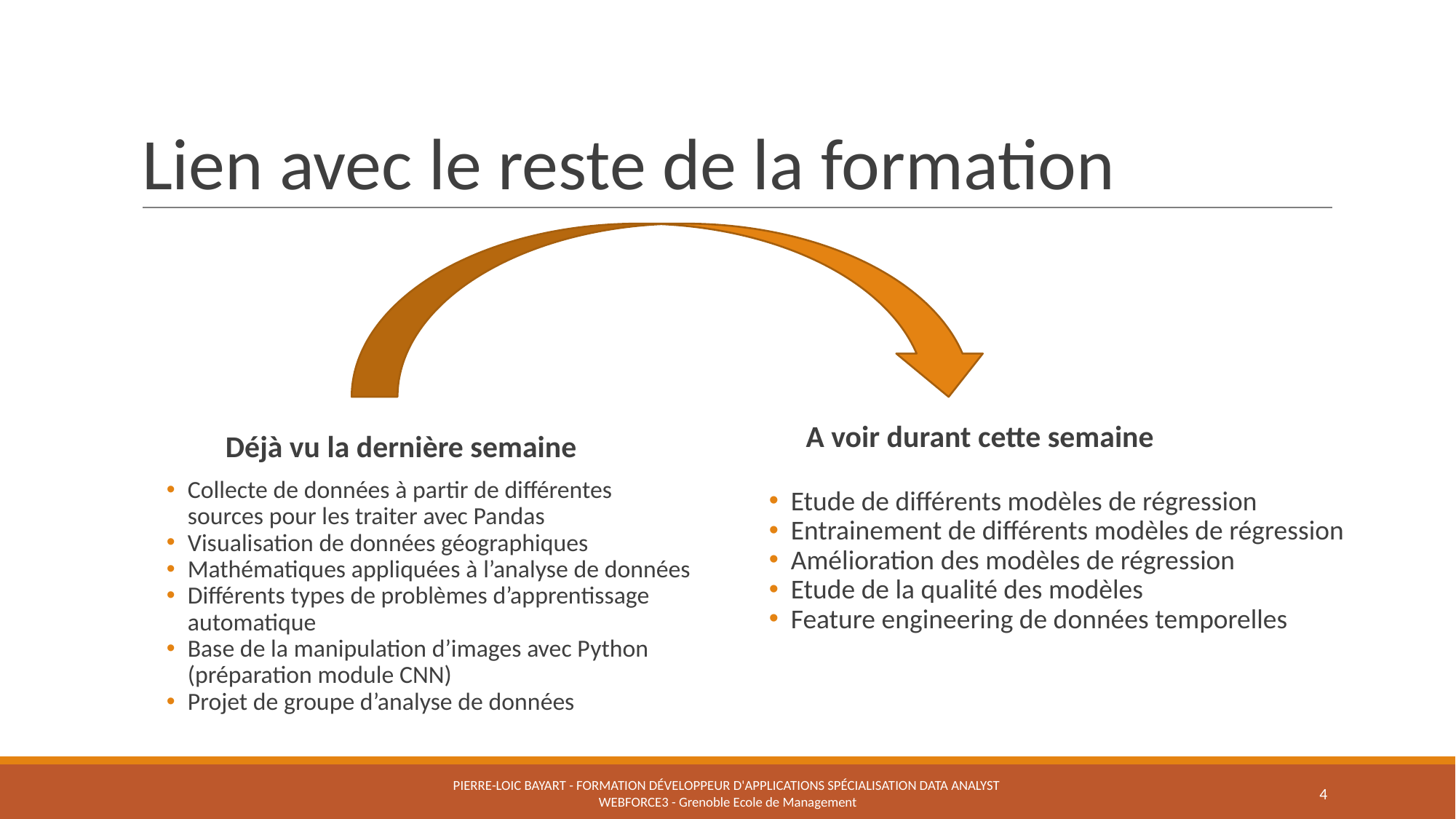

# Lien avec le reste de la formation

A voir durant cette semaine
Déjà vu la dernière semaine

Collecte de données à partir de différentes sources pour les traiter avec Pandas
Visualisation de données géographiques
Mathématiques appliquées à l’analyse de données
Différents types de problèmes d’apprentissage automatique
Base de la manipulation d’images avec Python (préparation module CNN)
Projet de groupe d’analyse de données

Etude de différents modèles de régression
Entrainement de différents modèles de régression
Amélioration des modèles de régression
Etude de la qualité des modèles
Feature engineering de données temporelles
PIERRE-LOIC BAYART - FORMATION DÉVELOPPEUR D'APPLICATIONS SPÉCIALISATION DATA ANALYST  WEBFORCE3 - Grenoble Ecole de Management
4